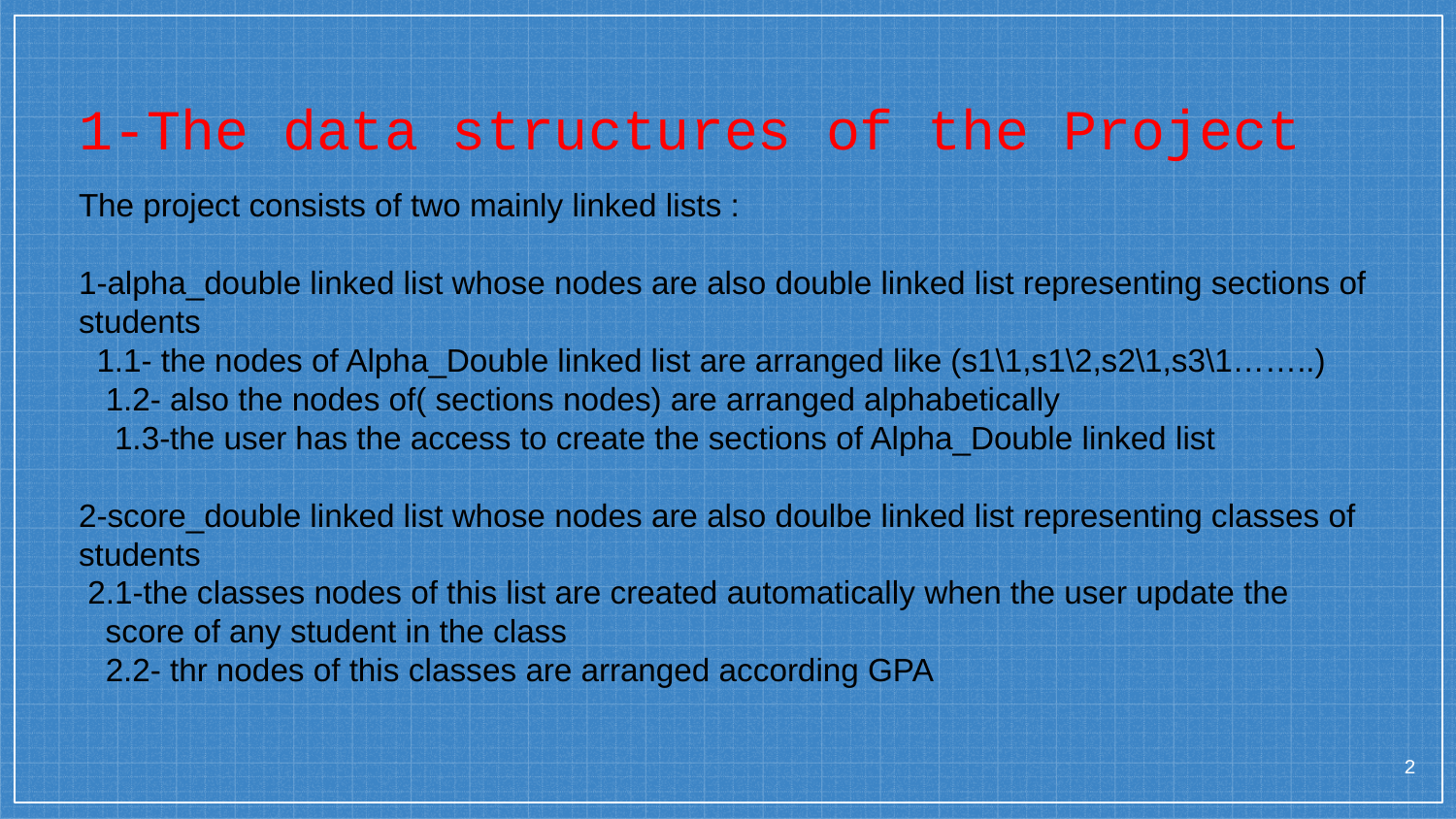

# 1-The data structures of the Project
The project consists of two mainly linked lists :

1-alpha_double linked list whose nodes are also double linked list representing sections of students
  1.1- the nodes of Alpha_Double linked list are arranged like (s1\1,s1\2,s2\1,s3\1……..)
   1.2- also the nodes of( sections nodes) are arranged alphabetically
    1.3-the user has the access to create the sections of Alpha_Double linked list

2-score_double linked list whose nodes are also doulbe linked list representing classes of students
 2.1-the classes nodes of this list are created automatically when the user update the             score of any student in the class
   2.2- thr nodes of this classes are arranged according GPA

2